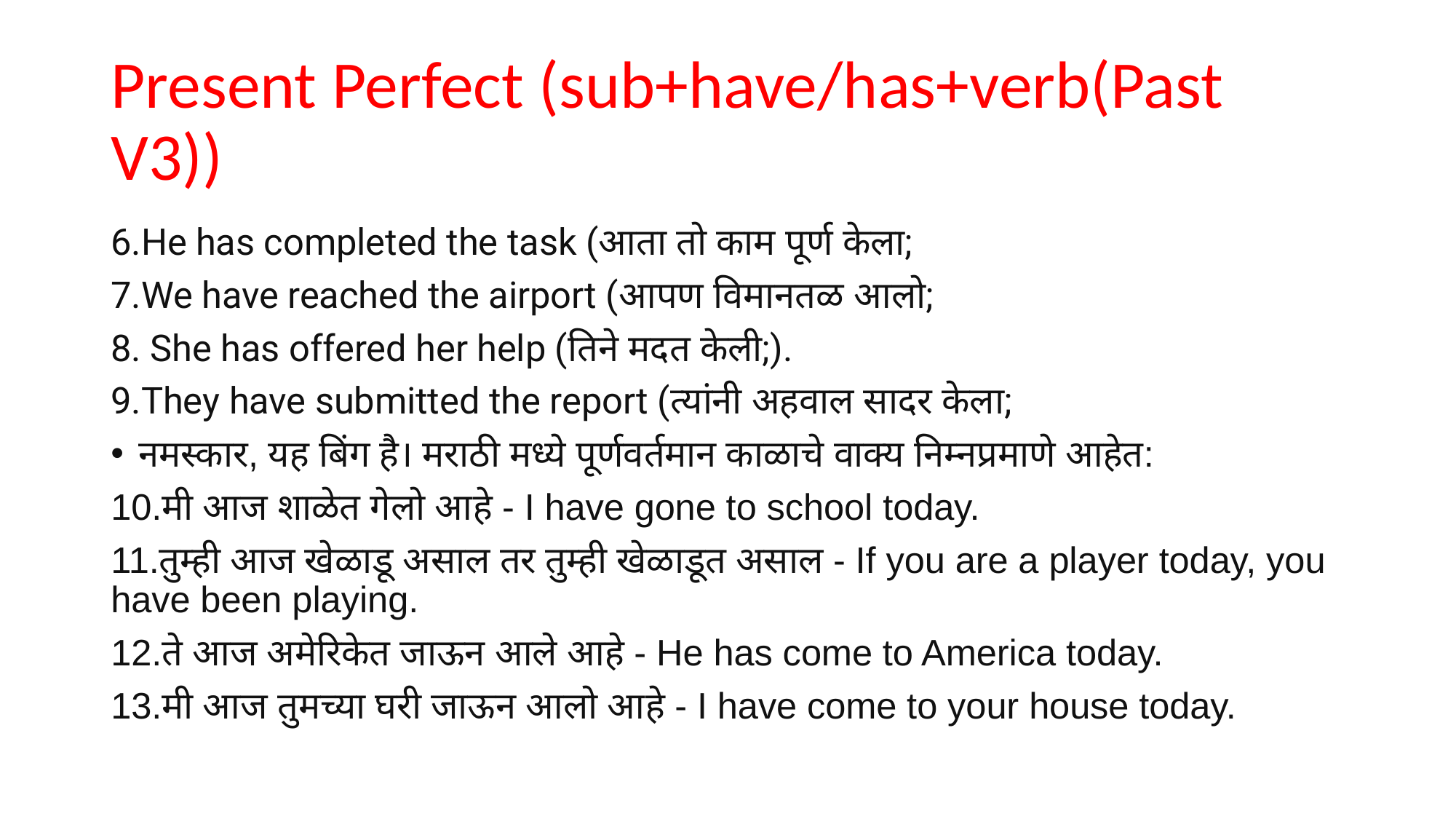

# Present Perfect (sub+have/has+verb(Past V3))
6.He has completed the task (आता तो काम पूर्ण केला;
7.We have reached the airport (आपण विमानतळ आलो;
8. She has offered her help (तिने मदत केली;).
9.They have submitted the report (त्यांनी अहवाल सादर केला;
नमस्कार, यह बिंग है। मराठी मध्ये पूर्णवर्तमान काळाचे वाक्य निम्नप्रमाणे आहेत:
10.मी आज शाळेत गेलो आहे - I have gone to school today.
11.तुम्ही आज खेळाडू असाल तर तुम्ही खेळाडूत असाल - If you are a player today, you have been playing.
12.ते आज अमेरिकेत जाऊन आले आहे - He has come to America today.
13.मी आज तुमच्या घरी जाऊन आलो आहे - I have come to your house today.